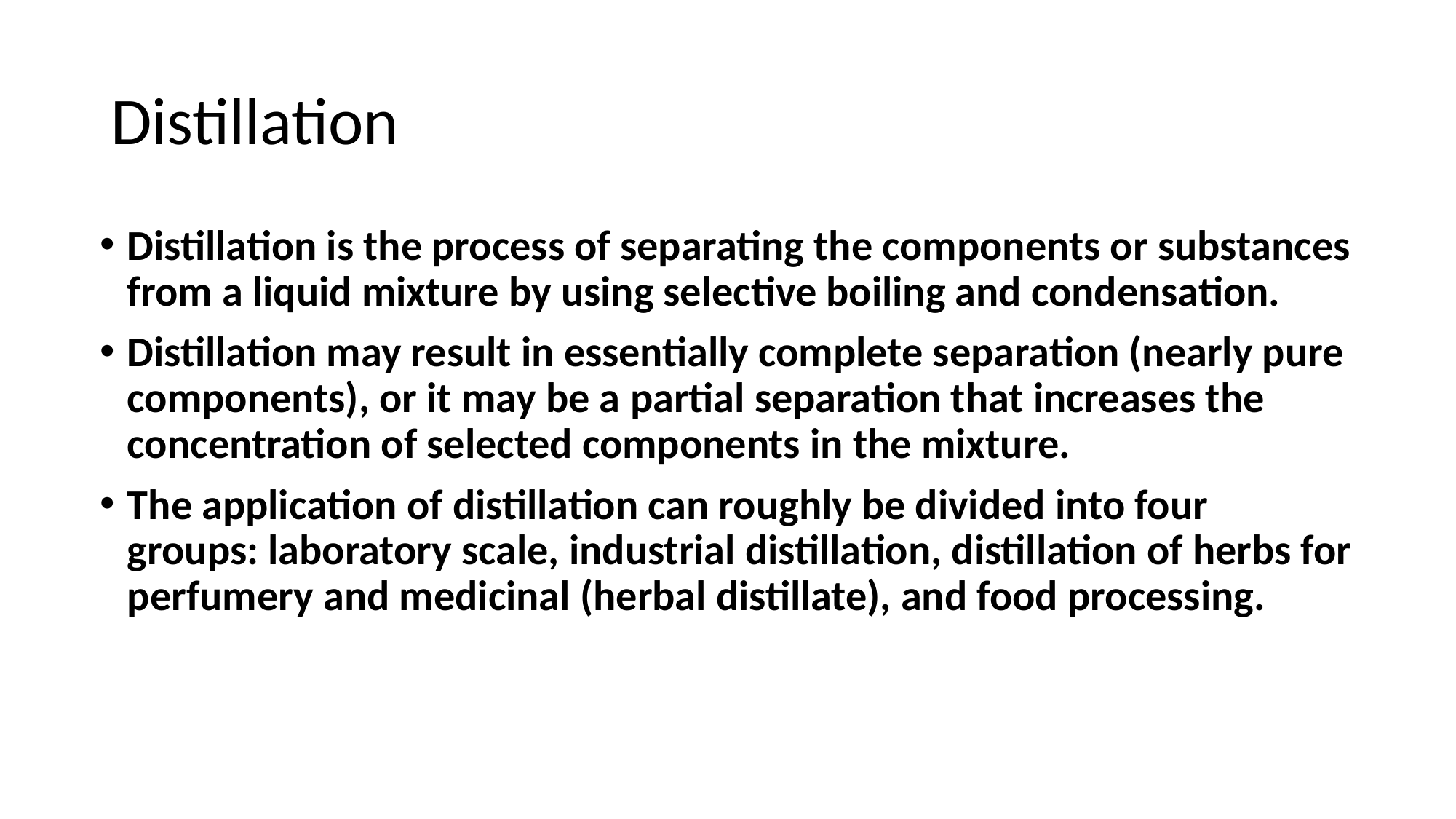

# Distillation
Distillation is the process of separating the components or substances from a liquid mixture by using selective boiling and condensation.
Distillation may result in essentially complete separation (nearly pure components), or it may be a partial separation that increases the concentration of selected components in the mixture.
The application of distillation can roughly be divided into four groups: laboratory scale, industrial distillation, distillation of herbs for perfumery and medicinal (herbal distillate), and food processing.